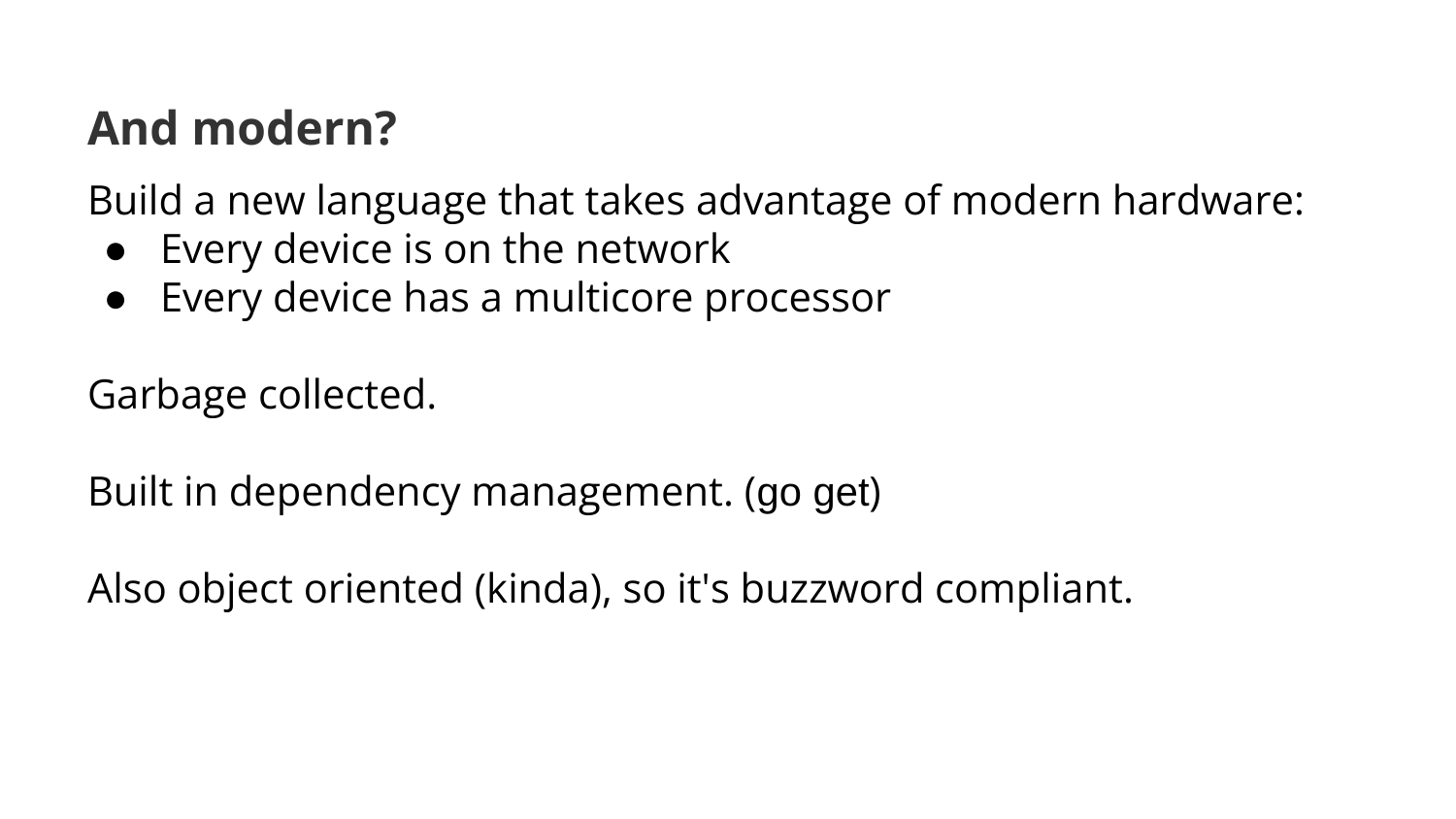

# And modern?
Build a new language that takes advantage of modern hardware:
Every device is on the network
Every device has a multicore processor

Garbage collected.

Built in dependency management. (go get)

Also object oriented (kinda), so it's buzzword compliant.